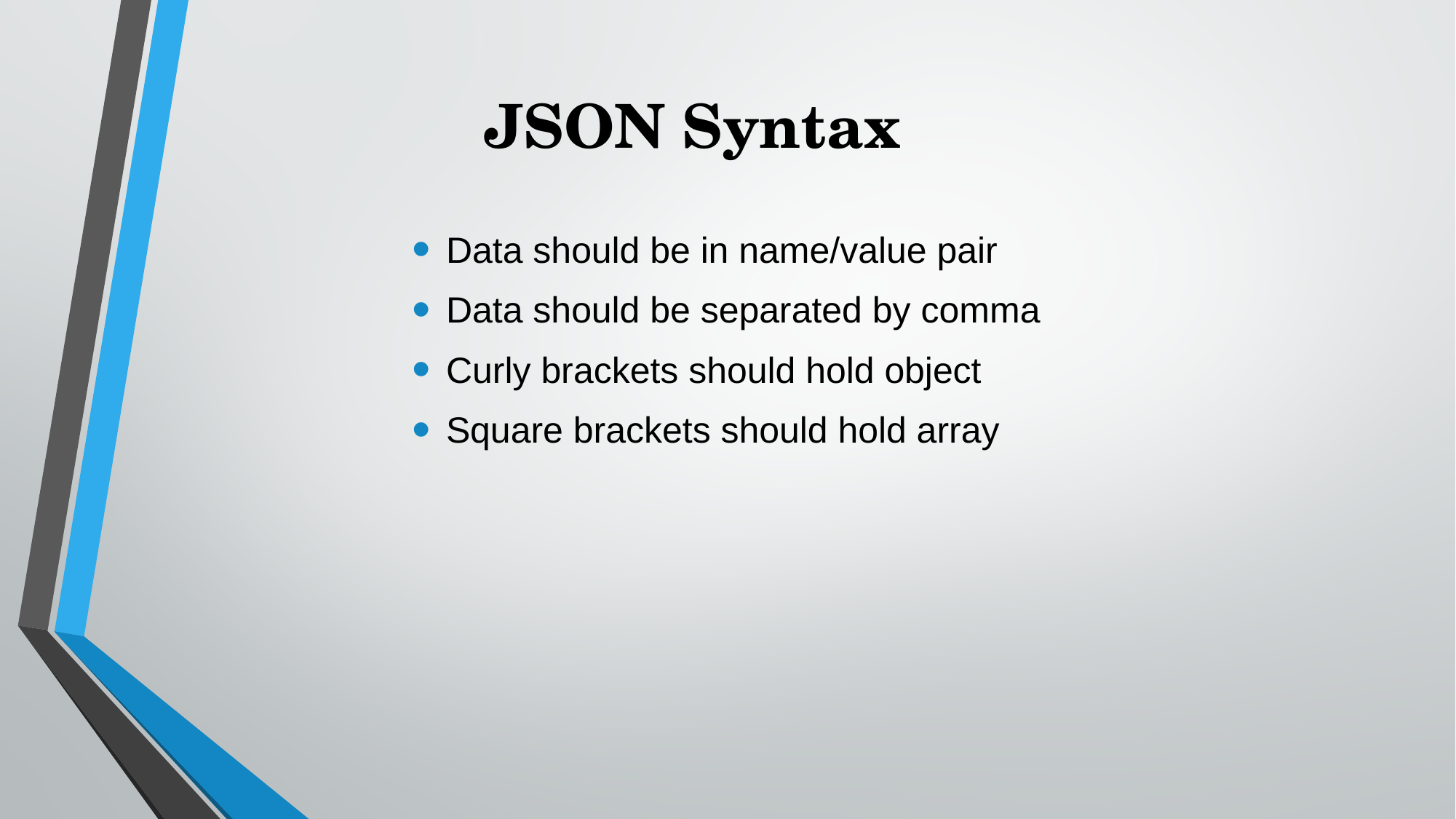

# JSON Syntax
Data should be in name/value pair
Data should be separated by comma
Curly brackets should hold object
Square brackets should hold array